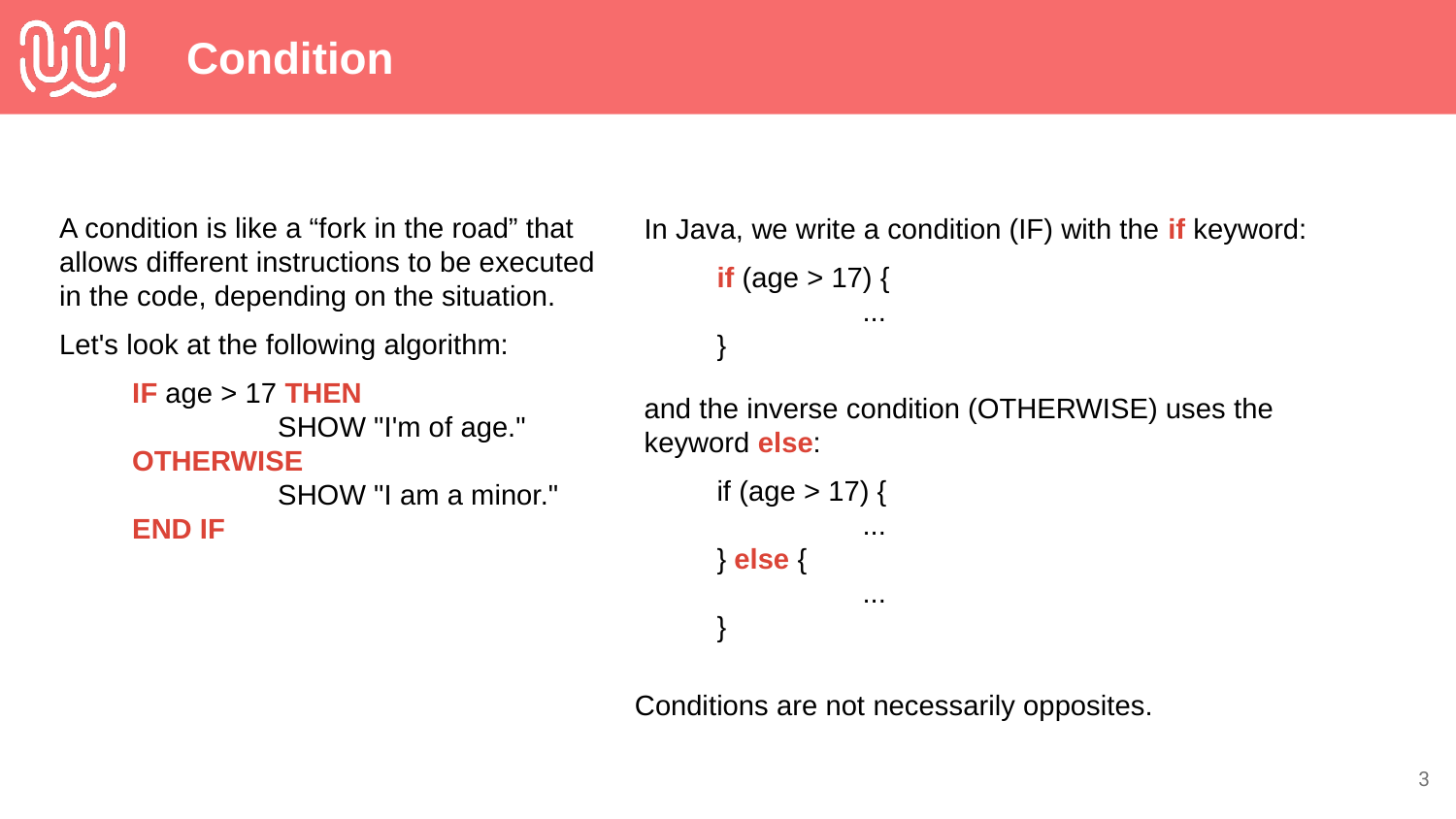

# Condition
A condition is like a “fork in the road” that allows different instructions to be executed in the code, depending on the situation.

Let's look at the following algorithm:
IF age > 17 THEN
	SHOW "I'm of age."
OTHERWISE
	SHOW "I am a minor."
END IF
In Java, we write a condition (IF) with the if keyword:

if (age > 17) {
	...
}
and the inverse condition (OTHERWISE) uses the keyword else:

if (age > 17) {
	...
} else {
	...
}

Conditions are not necessarily opposites.
3